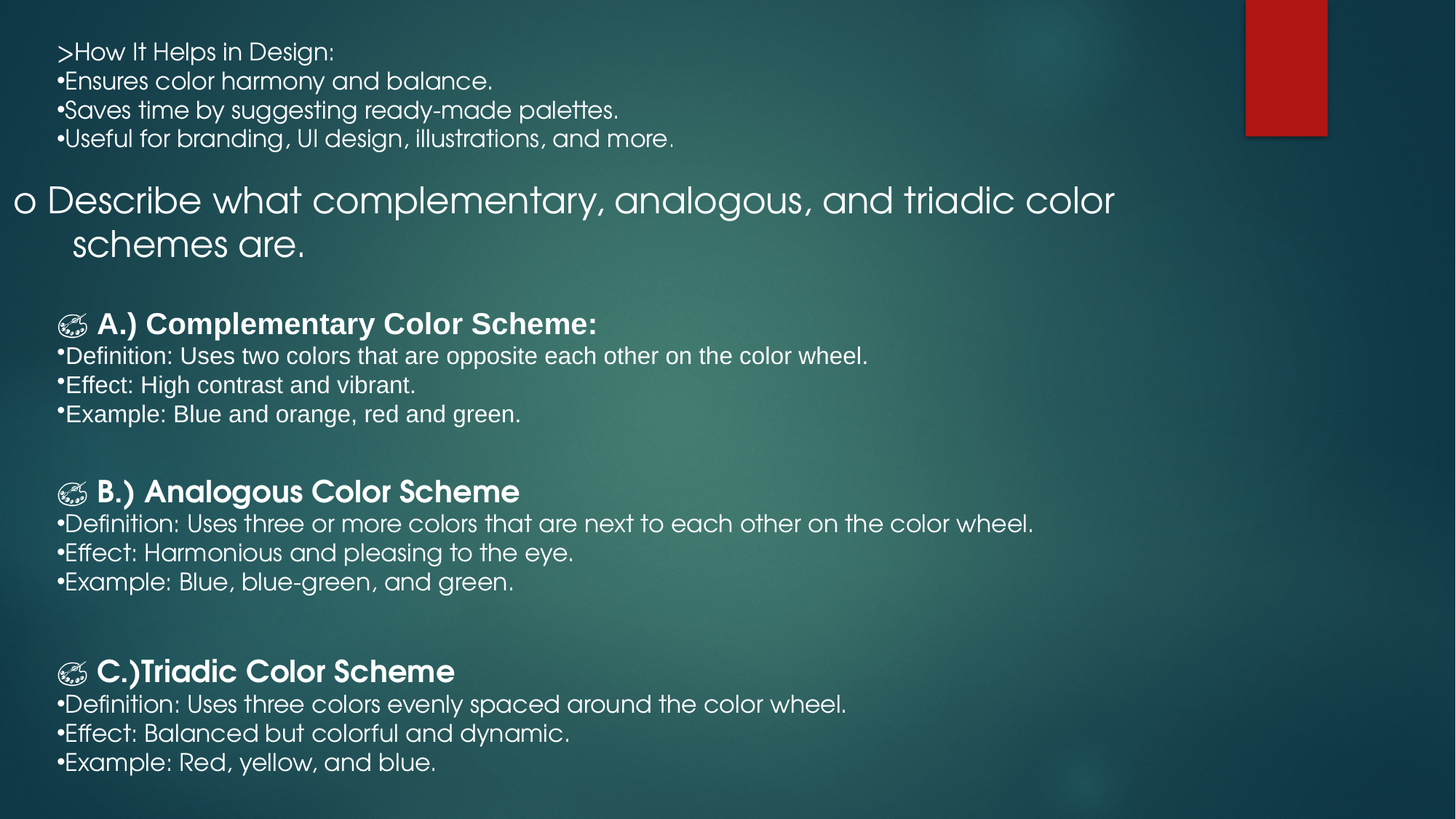

>How It Helps in Design:
Ensures color harmony and balance.
Saves time by suggesting ready-made palettes.
Useful for branding, UI design, illustrations, and more.
     o Describe what complementary, analogous, and triadic color        	schemes are.
🎨 A.) Complementary Color Scheme:
Definition: Uses two colors that are opposite each other on the color wheel.
Effect: High contrast and vibrant.
Example: Blue and orange, red and green.

🎨 B.) Analogous Color Scheme
Definition: Uses three or more colors that are next to each other on the color wheel.
Effect: Harmonious and pleasing to the eye.
Example: Blue, blue-green, and green.
🎨 C.)Triadic Color Scheme
Definition: Uses three colors evenly spaced around the color wheel.
Effect: Balanced but colorful and dynamic.
Example: Red, yellow, and blue.